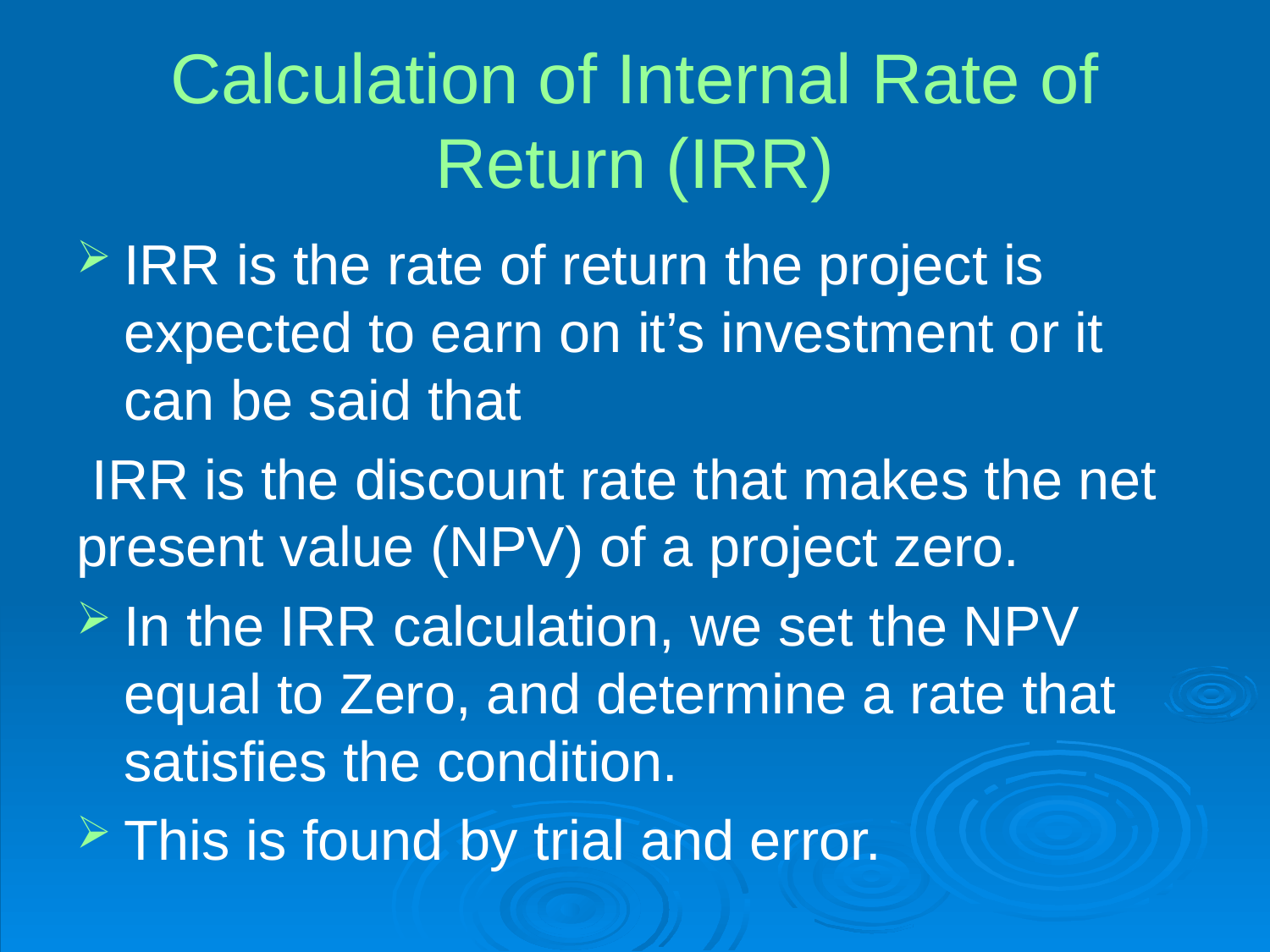

Calculation of Internal Rate of Return (IRR)
IRR is the rate of return the project is expected to earn on it’s investment or it can be said that
 IRR is the discount rate that makes the net present value (NPV) of a project zero.
In the IRR calculation, we set the NPV equal to Zero, and determine a rate that satisfies the condition.
This is found by trial and error.